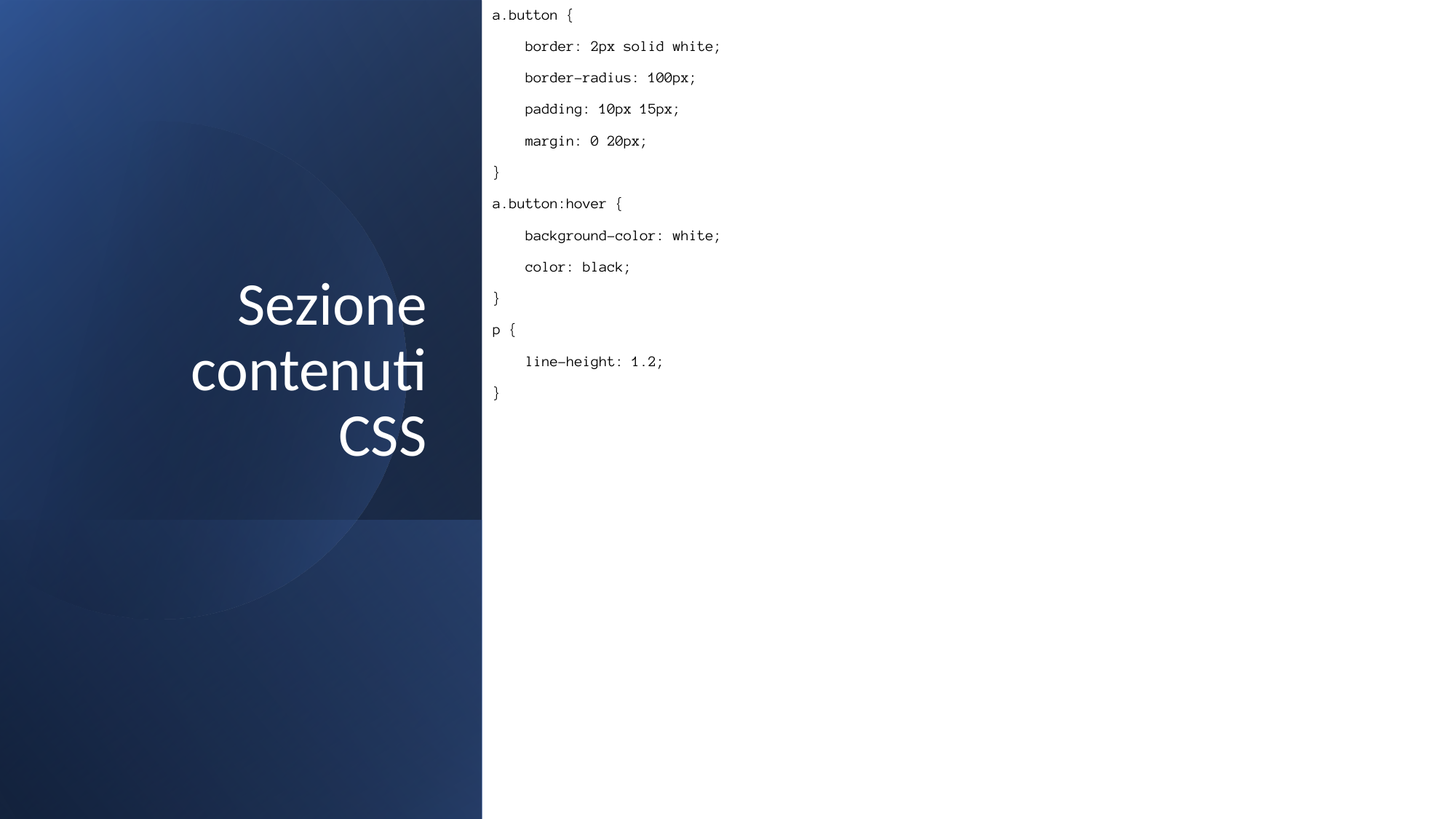

a.button {
    border: 2px solid white;
    border-radius: 100px;
    padding: 10px 15px;
    margin: 0 20px;
}
a.button:hover {
    background-color: white;
    color: black;
}
p {
    line-height: 1.2;
}
# Sezione contenuti CSS